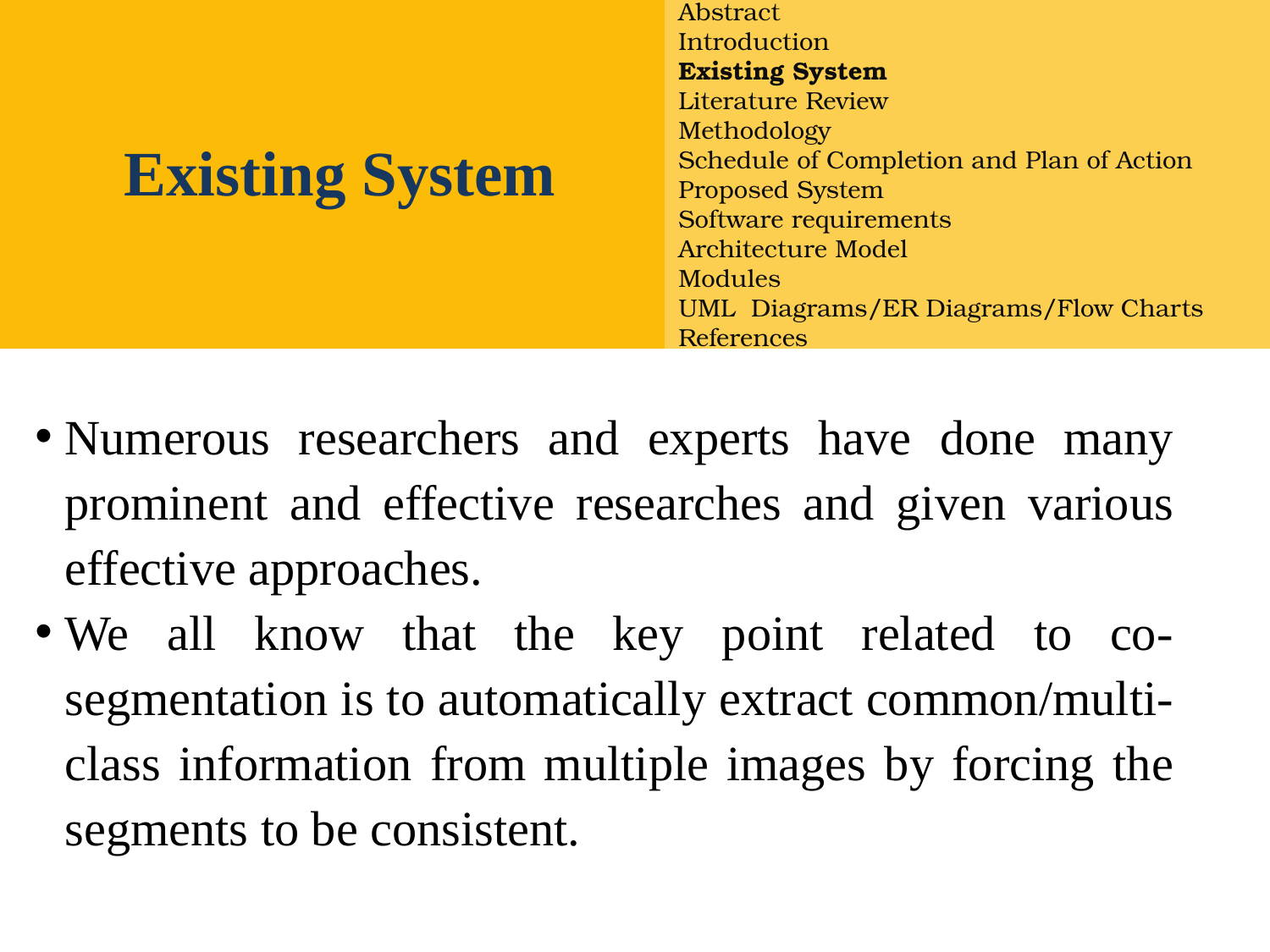

Abstract
Introduction
Existing System
Literature Review
Methodology
Schedule of Completion and Plan of Action
Proposed System
Software requirements
Architecture Model
Modules
UML  Diagrams/ER Diagrams/Flow Charts
References

Introduction
Existing System
Proposed System
Software requirements
References
#
      Existing System

Numerous researchers and experts have done many prominent and effective researches and given various effective approaches.
We all know that the key point related to co-segmentation is to automatically extract common/multi-class information from multiple images by forcing the segments to be consistent.